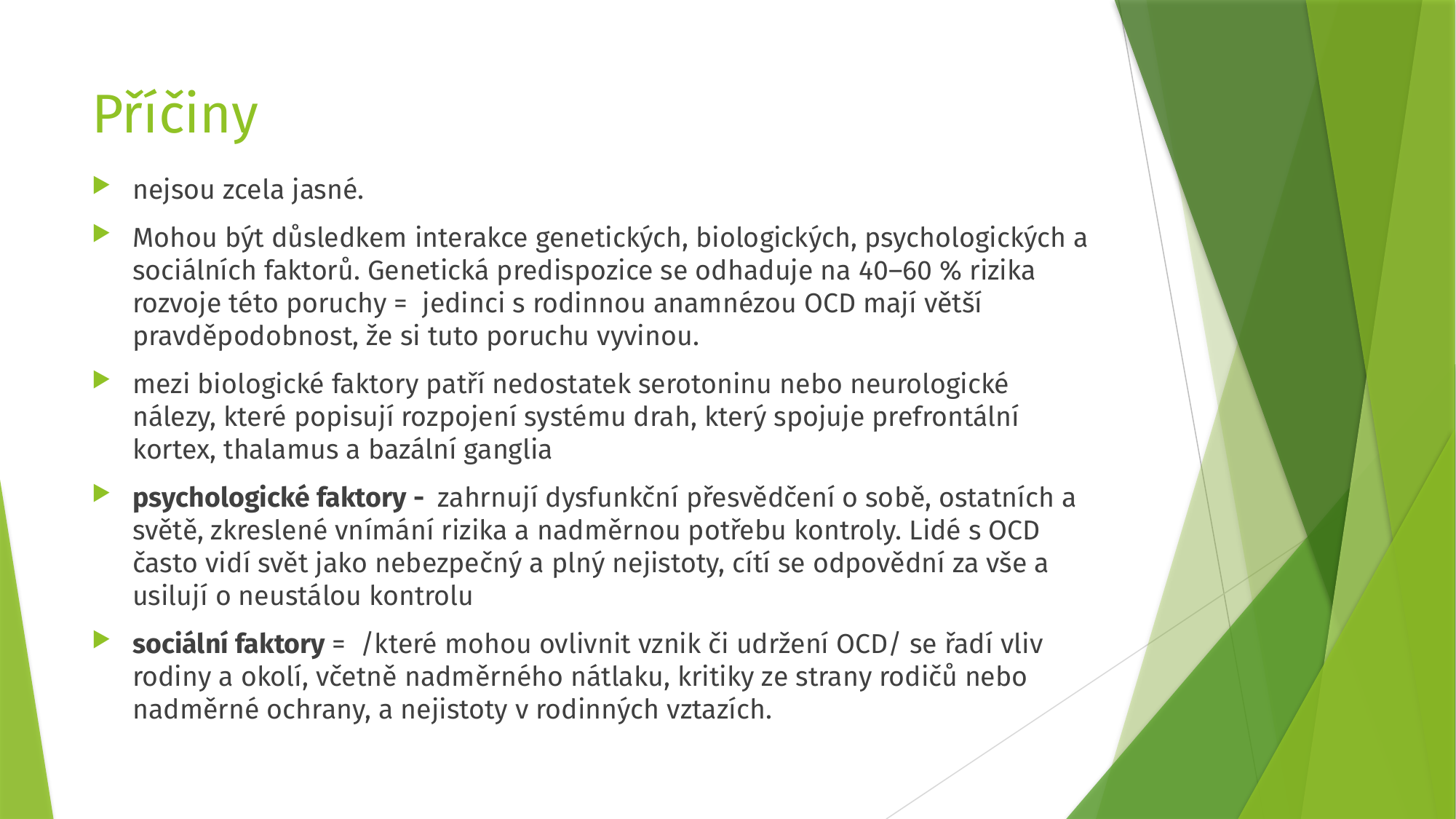

# Příčiny
nejsou zcela jasné.
Mohou být důsledkem interakce genetických, biologických, psychologických a sociálních faktorů. Genetická predispozice se odhaduje na 40–60 % rizika rozvoje této poruchy =  jedinci s rodinnou anamnézou OCD mají větší pravděpodobnost, že si tuto poruchu vyvinou.
mezi biologické faktory patří nedostatek serotoninu nebo neurologické nálezy, které popisují rozpojení systému drah, který spojuje prefrontální kortex, thalamus a bazální ganglia
psychologické faktory -  zahrnují dysfunkční přesvědčení o sobě, ostatních a světě, zkreslené vnímání rizika a nadměrnou potřebu kontroly. Lidé s OCD často vidí svět jako nebezpečný a plný nejistoty, cítí se odpovědní za vše a usilují o neustálou kontrolu
sociální faktory =  /které mohou ovlivnit vznik či udržení OCD/ se řadí vliv rodiny a okolí, včetně nadměrného nátlaku, kritiky ze strany rodičů nebo nadměrné ochrany, a nejistoty v rodinných vztazích.